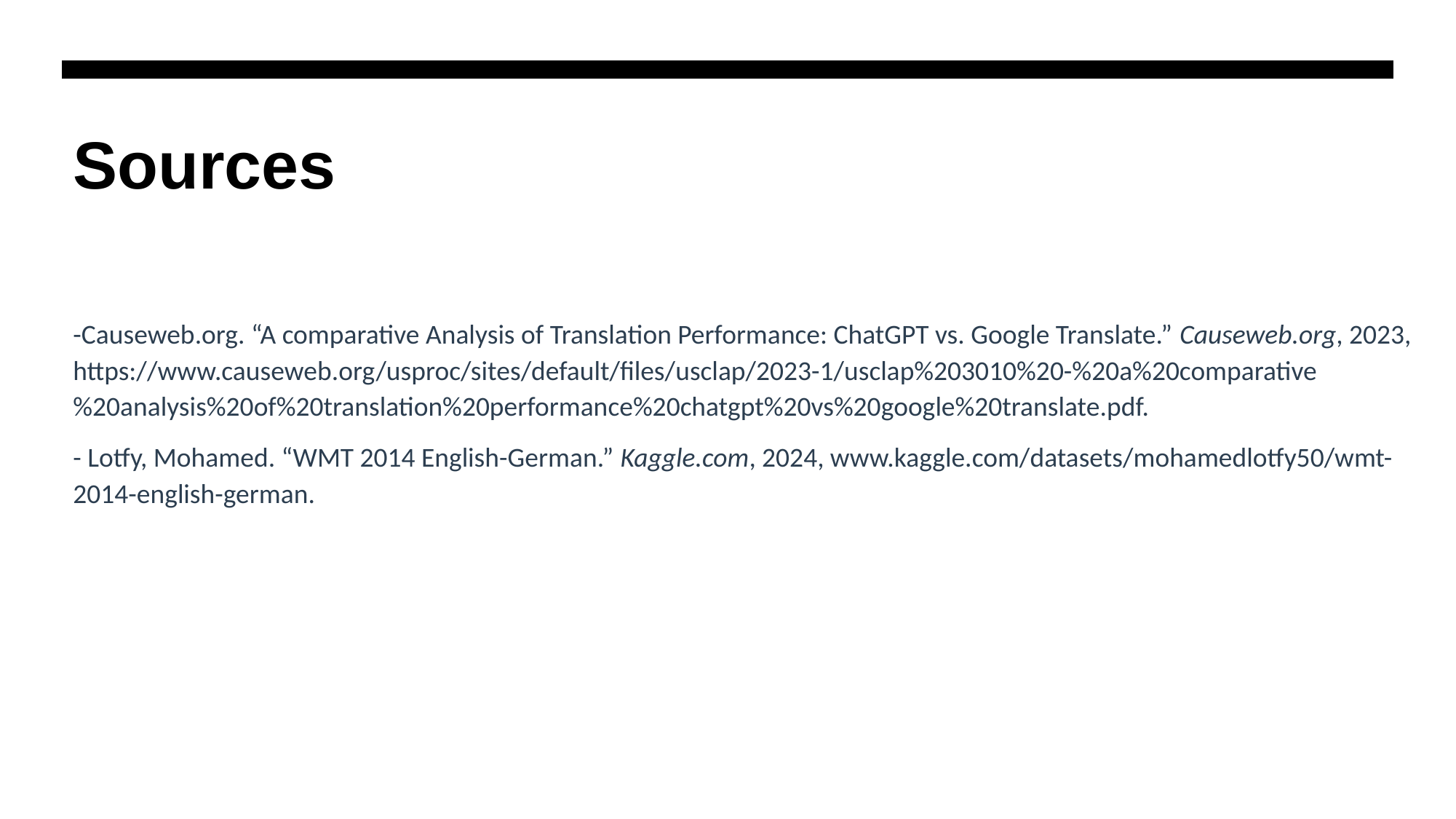

# Sources
-Causeweb.org. “A comparative Analysis of Translation Performance: ChatGPT vs. Google Translate.” Causeweb.org, 2023, https://www.causeweb.org/usproc/sites/default/files/usclap/2023-1/usclap%203010%20-%20a%20comparative%20analysis%20of%20translation%20performance%20chatgpt%20vs%20google%20translate.pdf.
- Lotfy, Mohamed. “WMT 2014 English-German.” Kaggle.com, 2024, www.kaggle.com/datasets/mohamedlotfy50/wmt-2014-english-german.